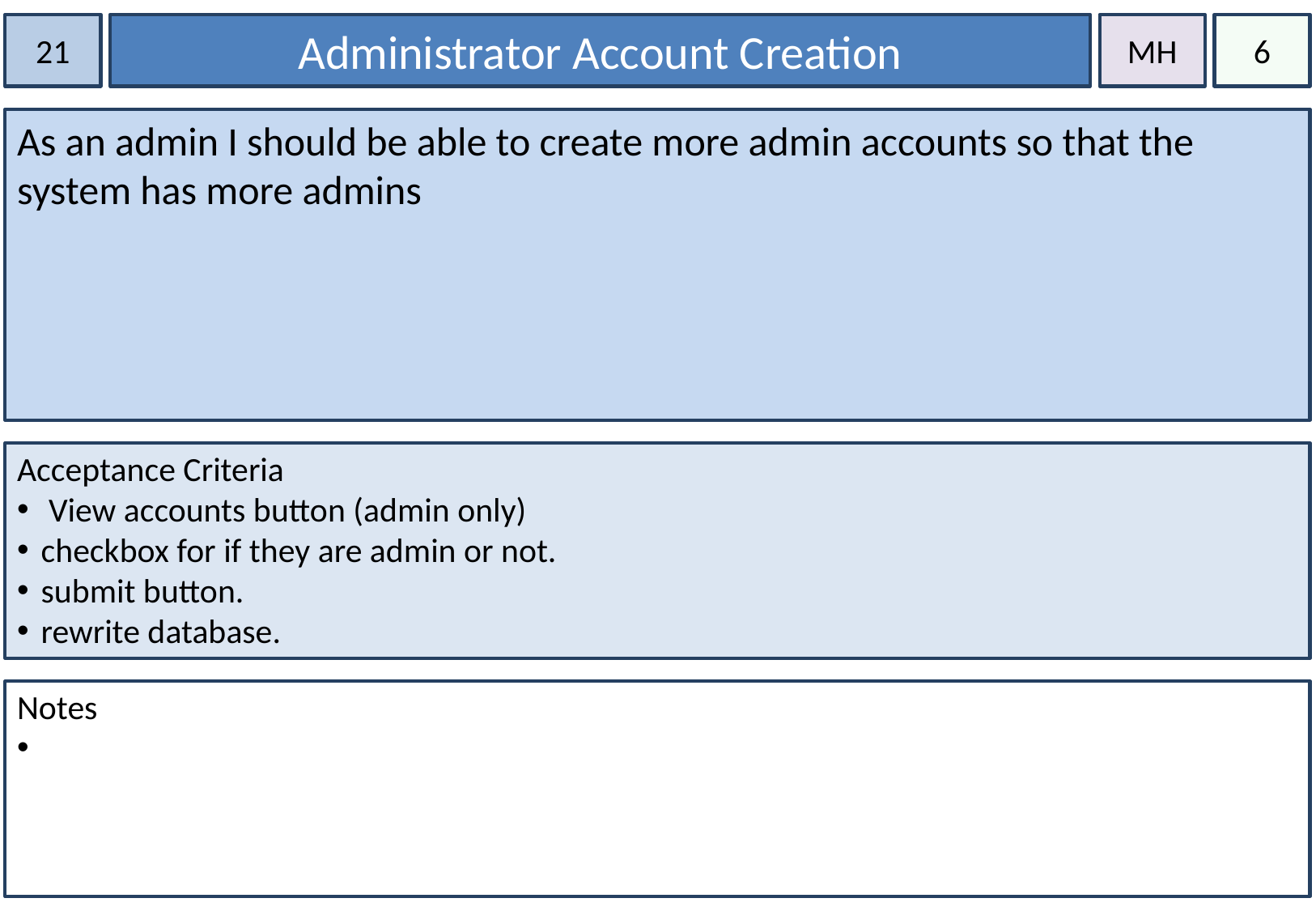

21
Administrator Account Creation
MH
6
As an admin I should be able to create more admin accounts so that the system has more admins
Acceptance Criteria
 View accounts button (admin only)
checkbox for if they are admin or not.
submit button.
rewrite database.
Notes